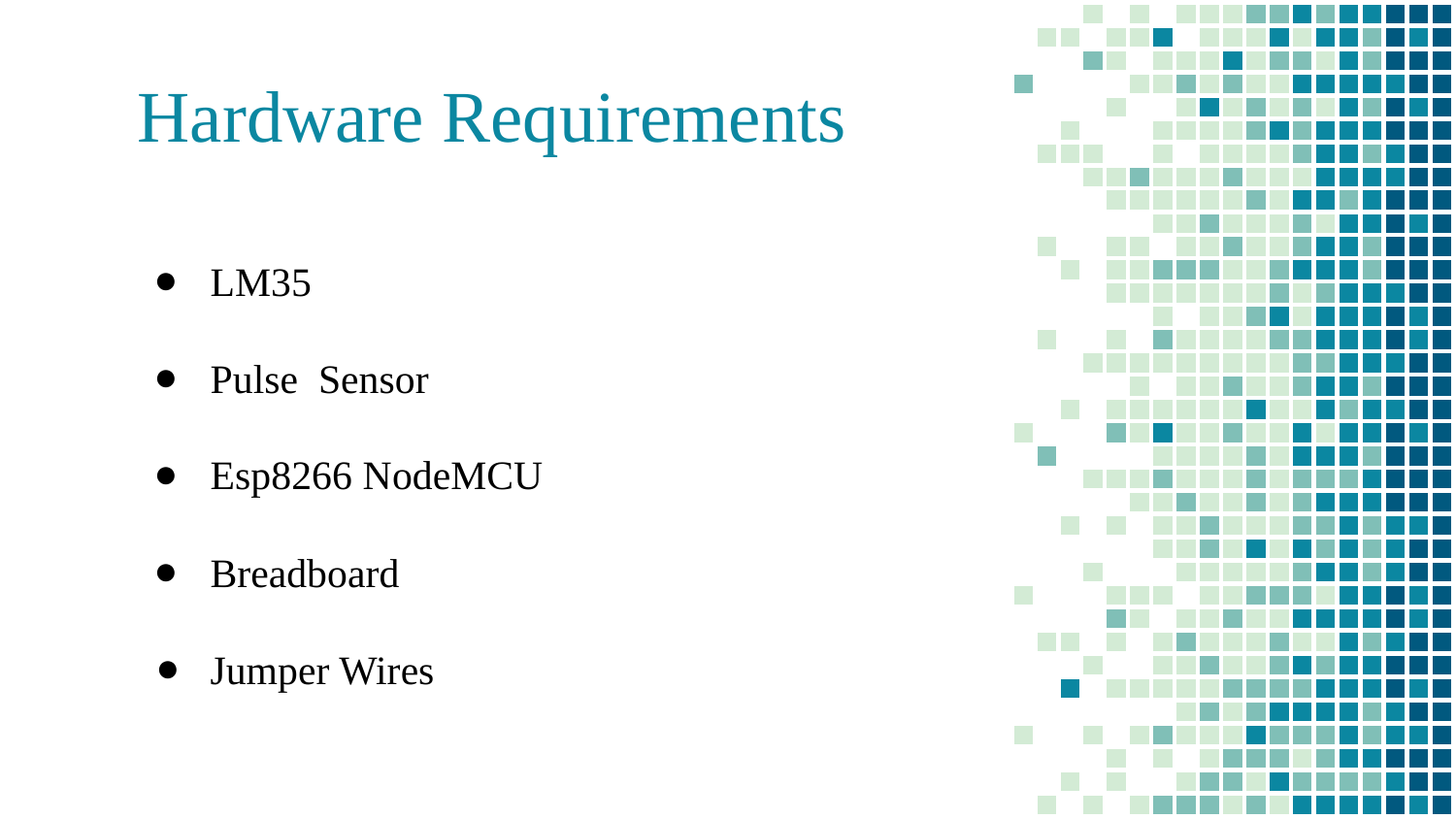

# Hardware Requirements

LM35

Pulse  Sensor

Esp8266 NodeMCU

Breadboard

Jumper Wires